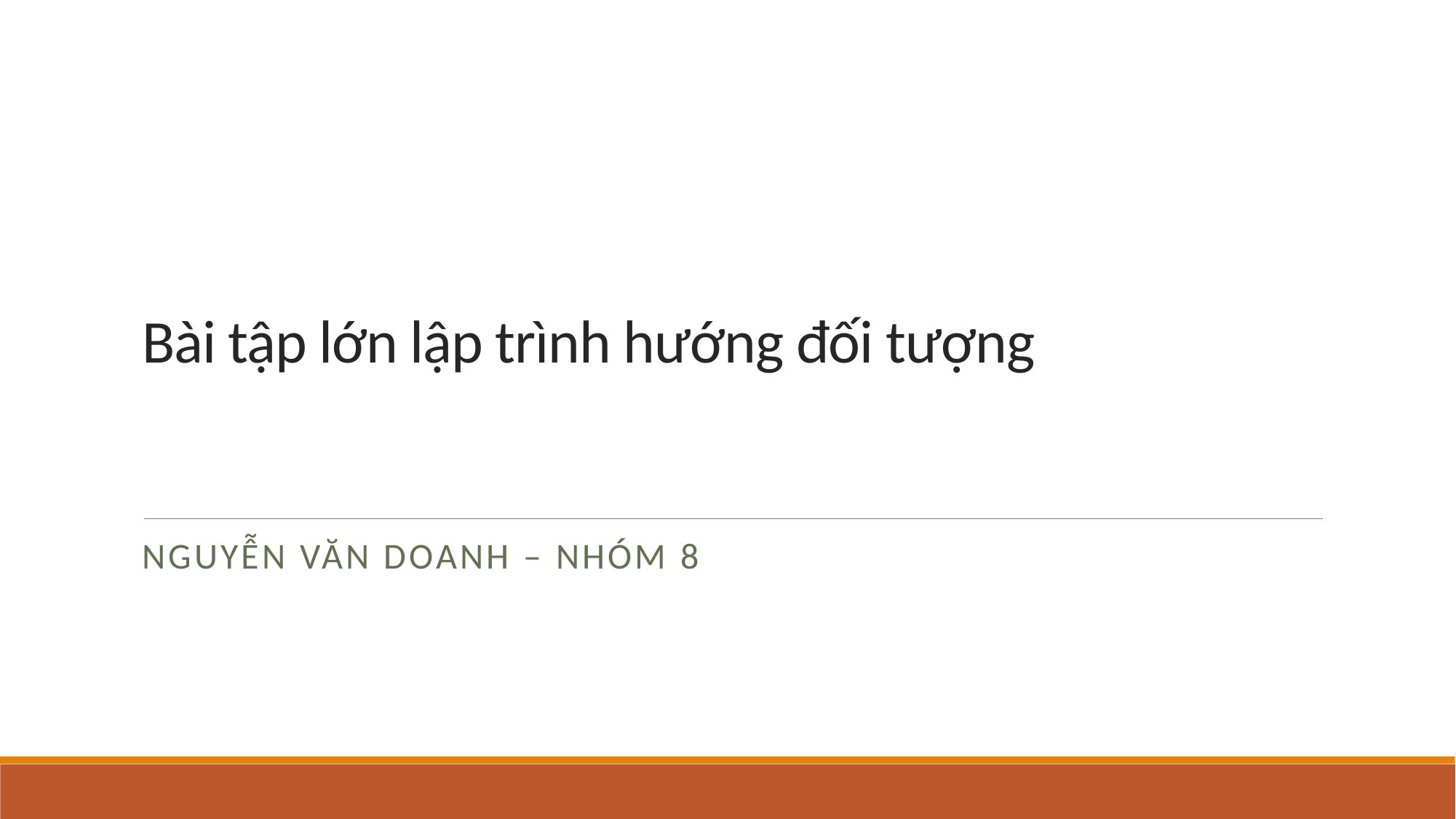

# Bài tập lớn lập trình hướng đối tượng
Nguyễn Văn Doanh – nhóm 8